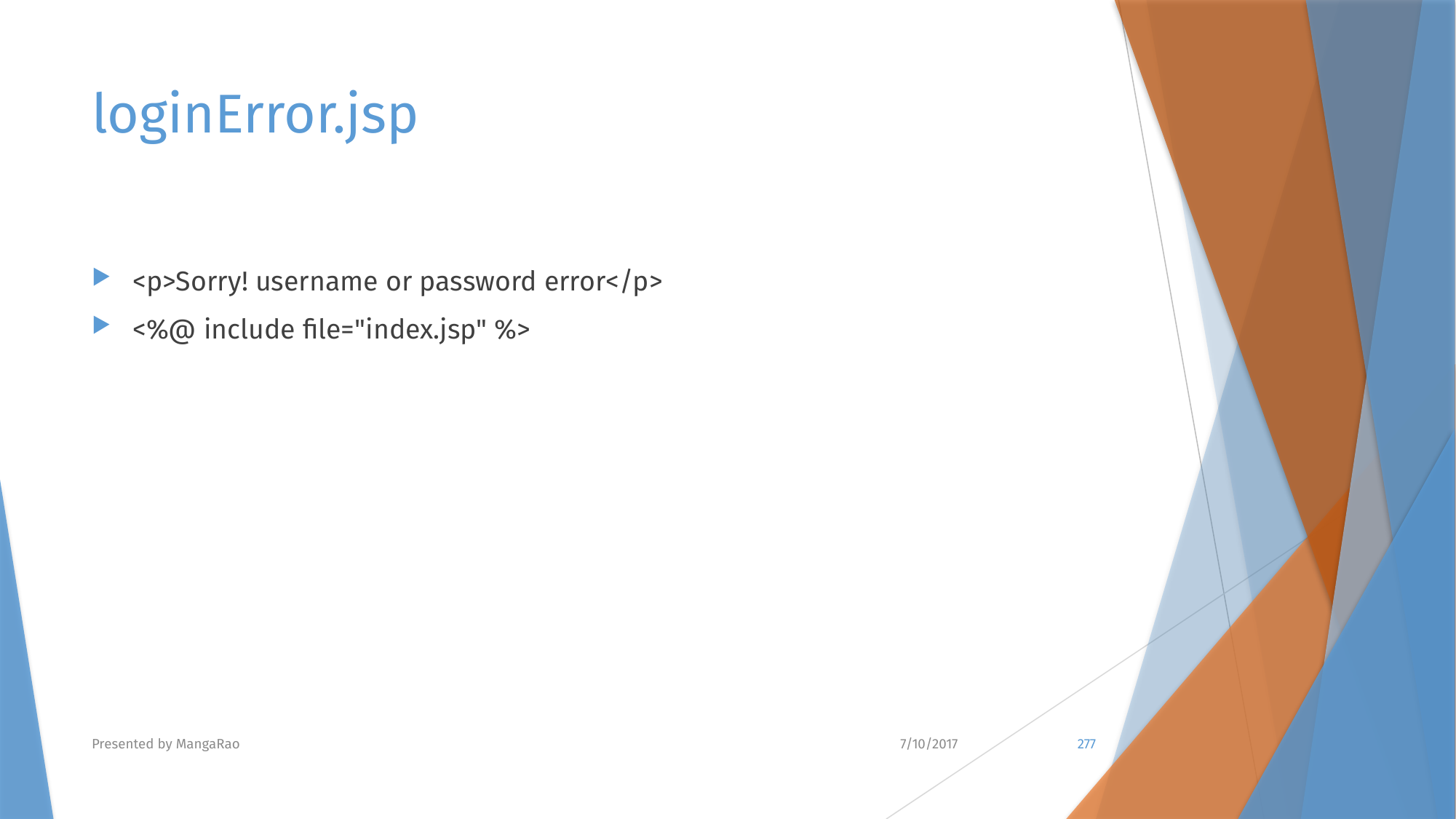

# loginError.jsp
<p>Sorry! username or password error</p>
<%@ include file="index.jsp" %>

Presented by MangaRao
7/10/2017
277